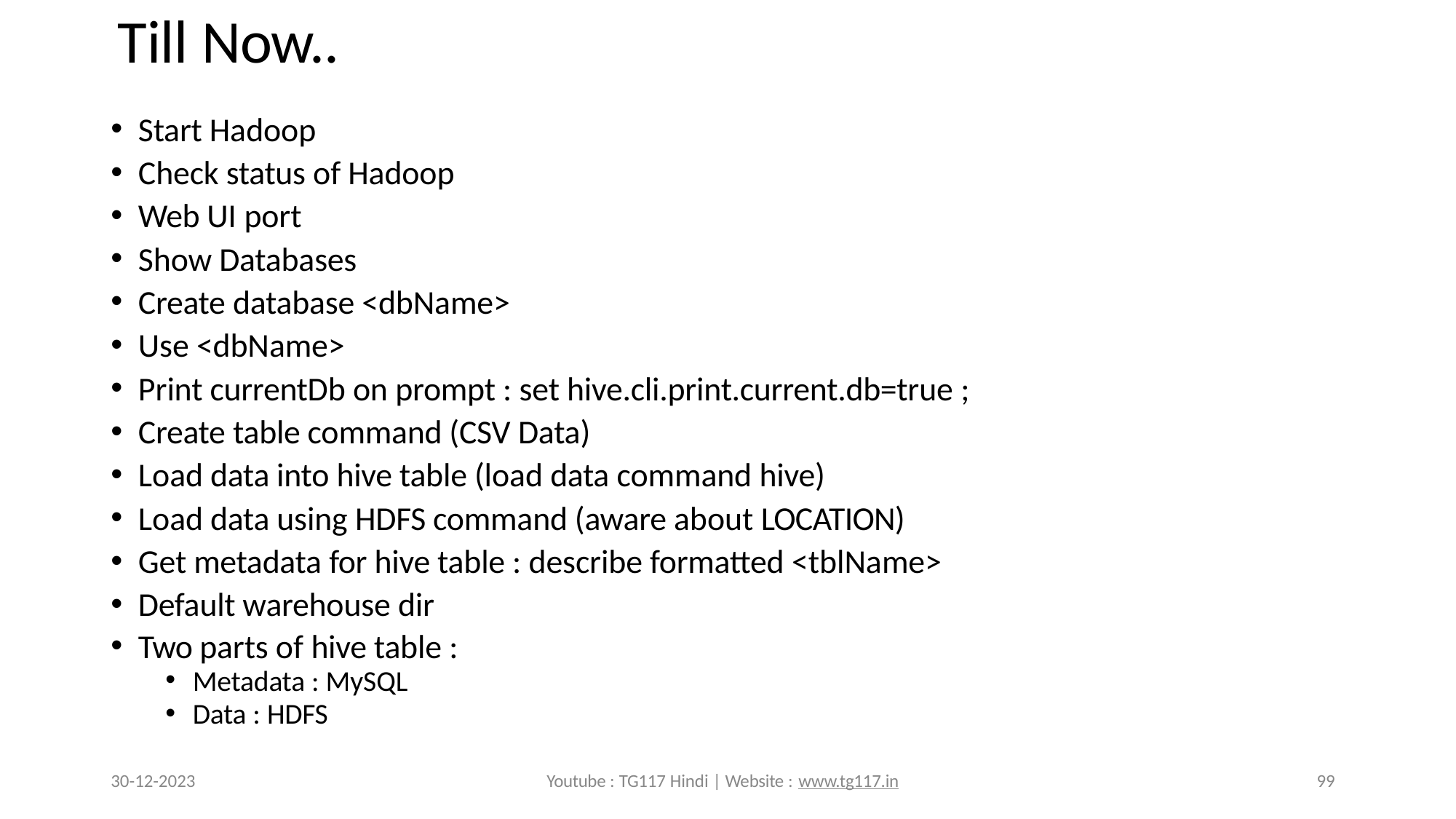

# Till Now..
Start Hadoop
Check status of Hadoop
Web UI port
Show Databases
Create database <dbName>
Use <dbName>
Print currentDb on prompt : set hive.cli.print.current.db=true ;
Create table command (CSV Data)
Load data into hive table (load data command hive)
Load data using HDFS command (aware about LOCATION)
Get metadata for hive table : describe formatted <tblName>
Default warehouse dir
Two parts of hive table :
Metadata : MySQL
Data : HDFS
30-12-2023
Youtube : TG117 Hindi | Website : www.tg117.in
99